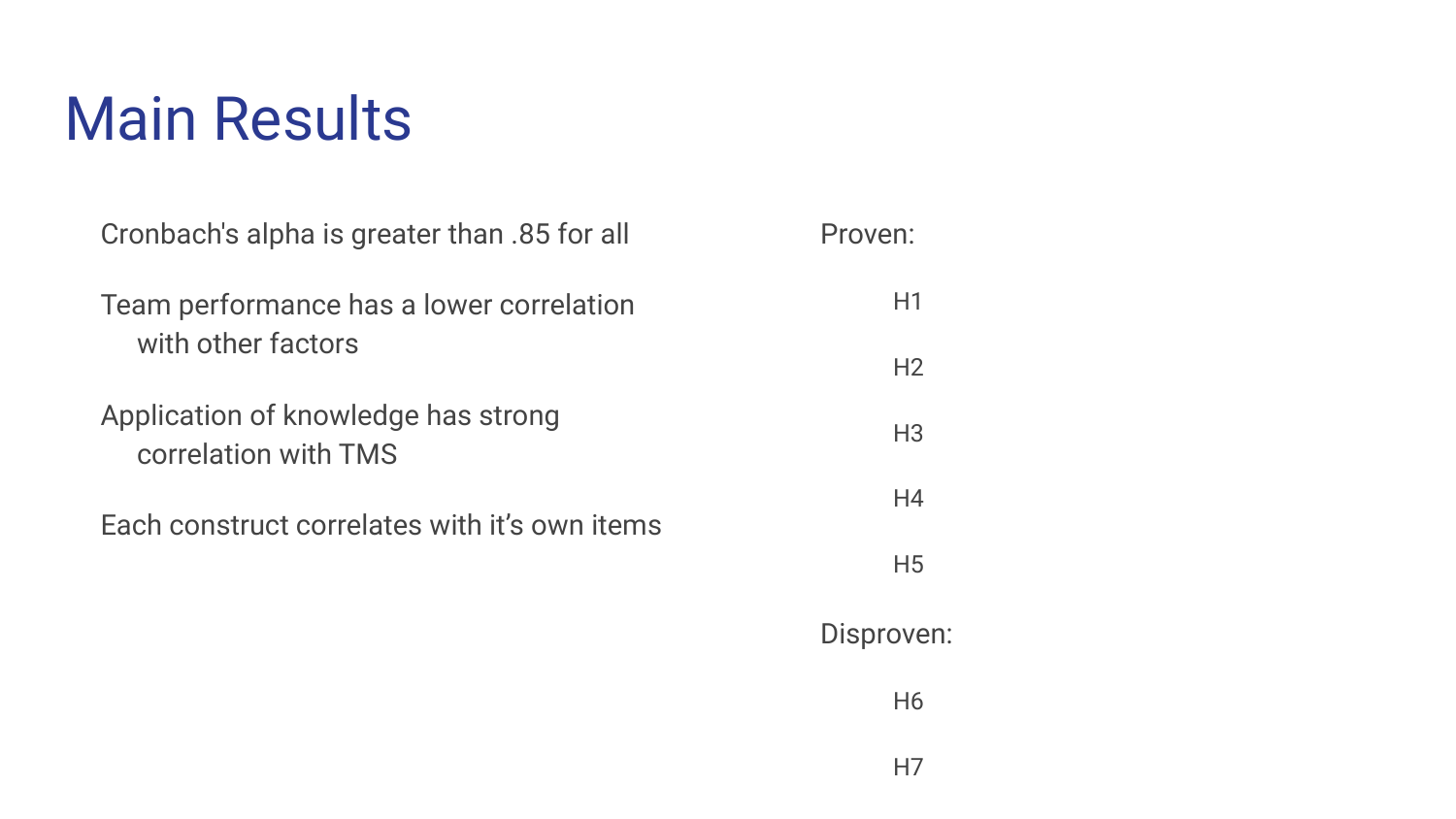

# Main Results
Cronbach's alpha is greater than .85 for all
Team performance has a lower correlation with other factors
Application of knowledge has strong correlation with TMS
Each construct correlates with it’s own items
Proven:
H1
H2
H3
H4
H5
Disproven:
H6
H7
Neutral:
H8